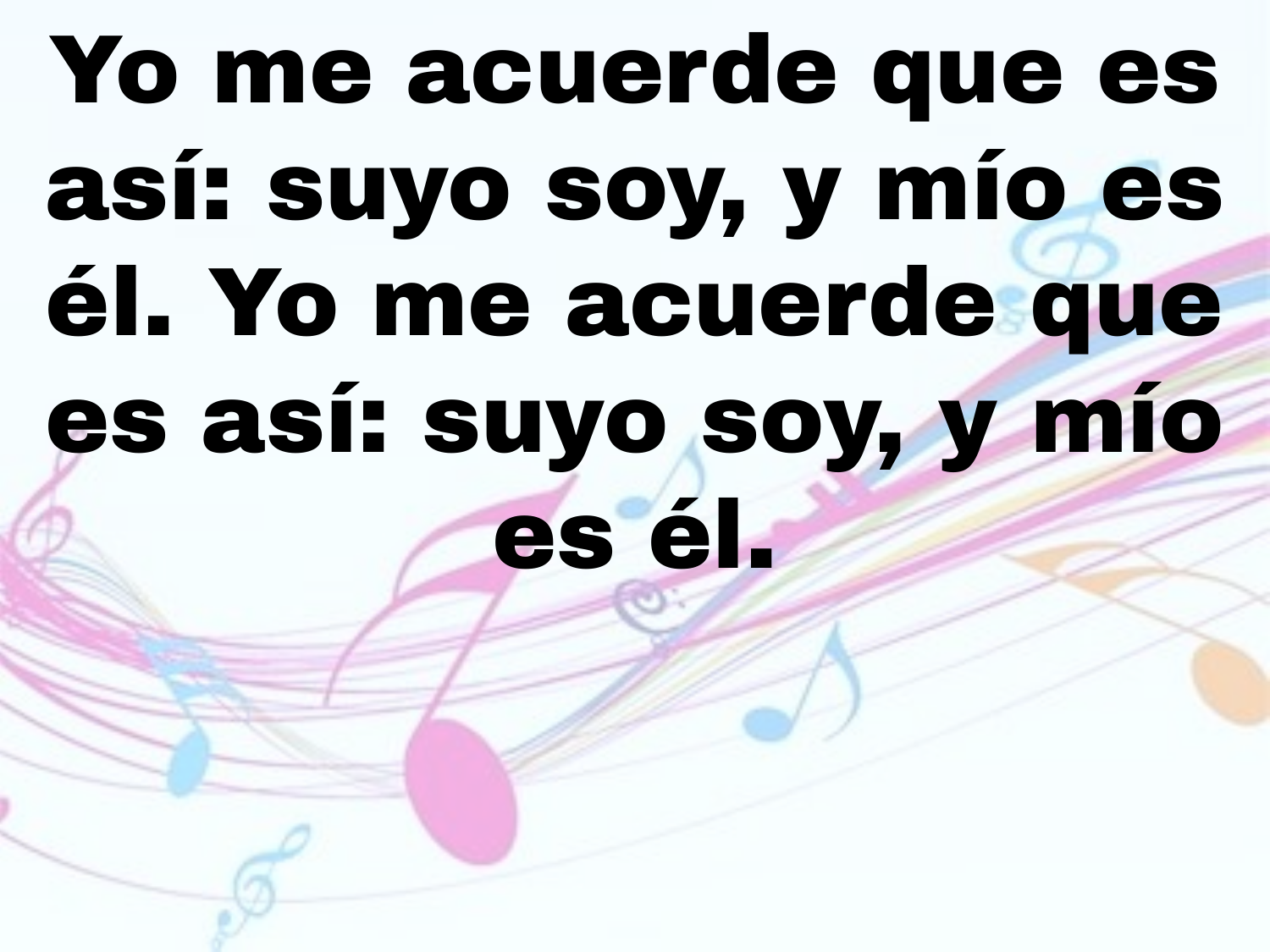

Yo me acuerde que es así: suyo soy, y mío es él. Yo me acuerde que es así: suyo soy, y mío es él.